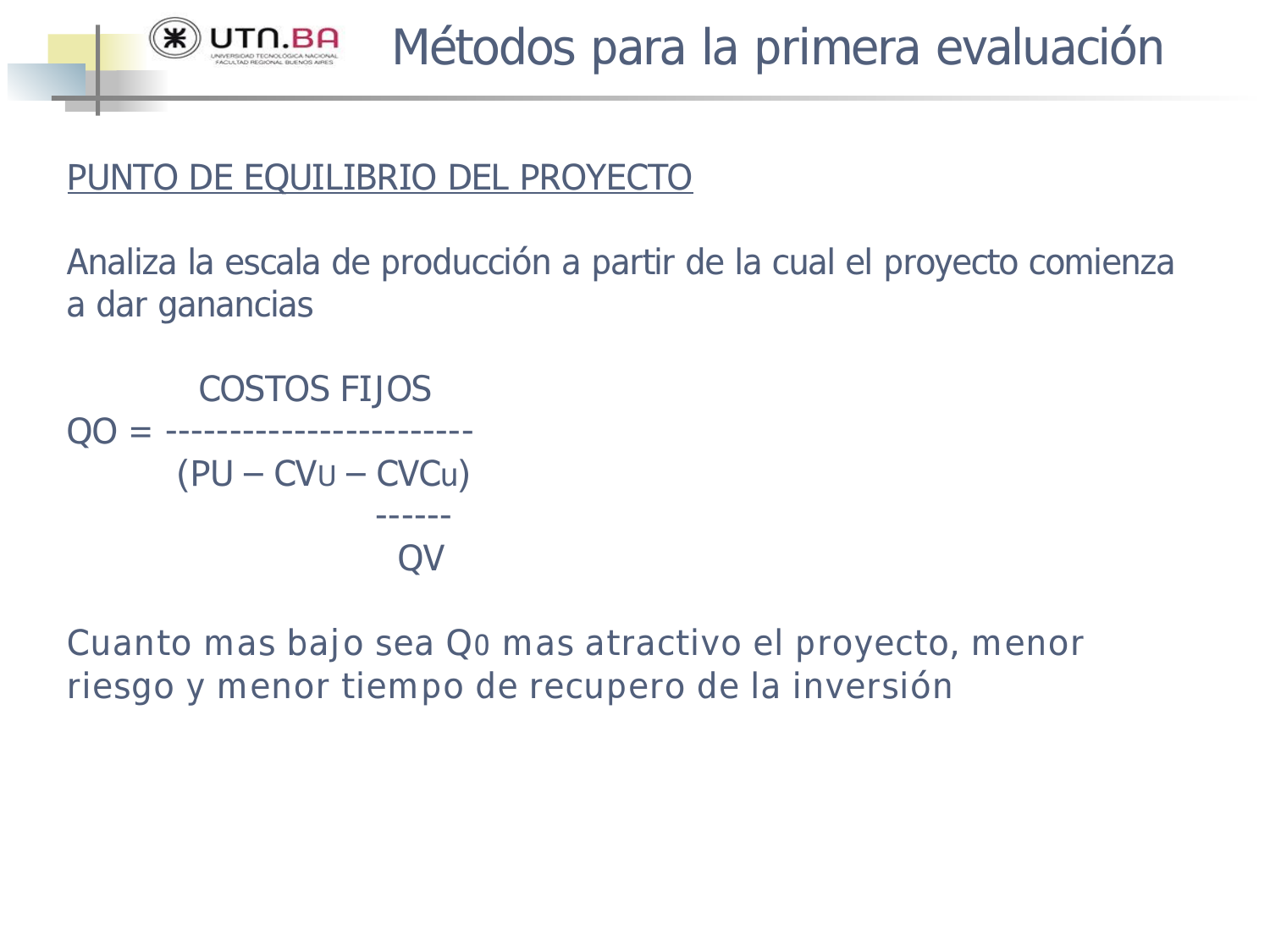

Métodos para la primera evaluación
PUNTO DE EQUILIBRIO DEL PROYECTO

Analiza la escala de producción a partir de la cual el proyecto comienza a dar ganancias

            COSTOS FIJOS
QO = ------------------------
          (PU – CVU – CVCu)
                            ------
		       QV

Cuanto mas bajo sea Q0 mas atractivo el proyecto, menor riesgo y menor tiempo de recupero de la inversión